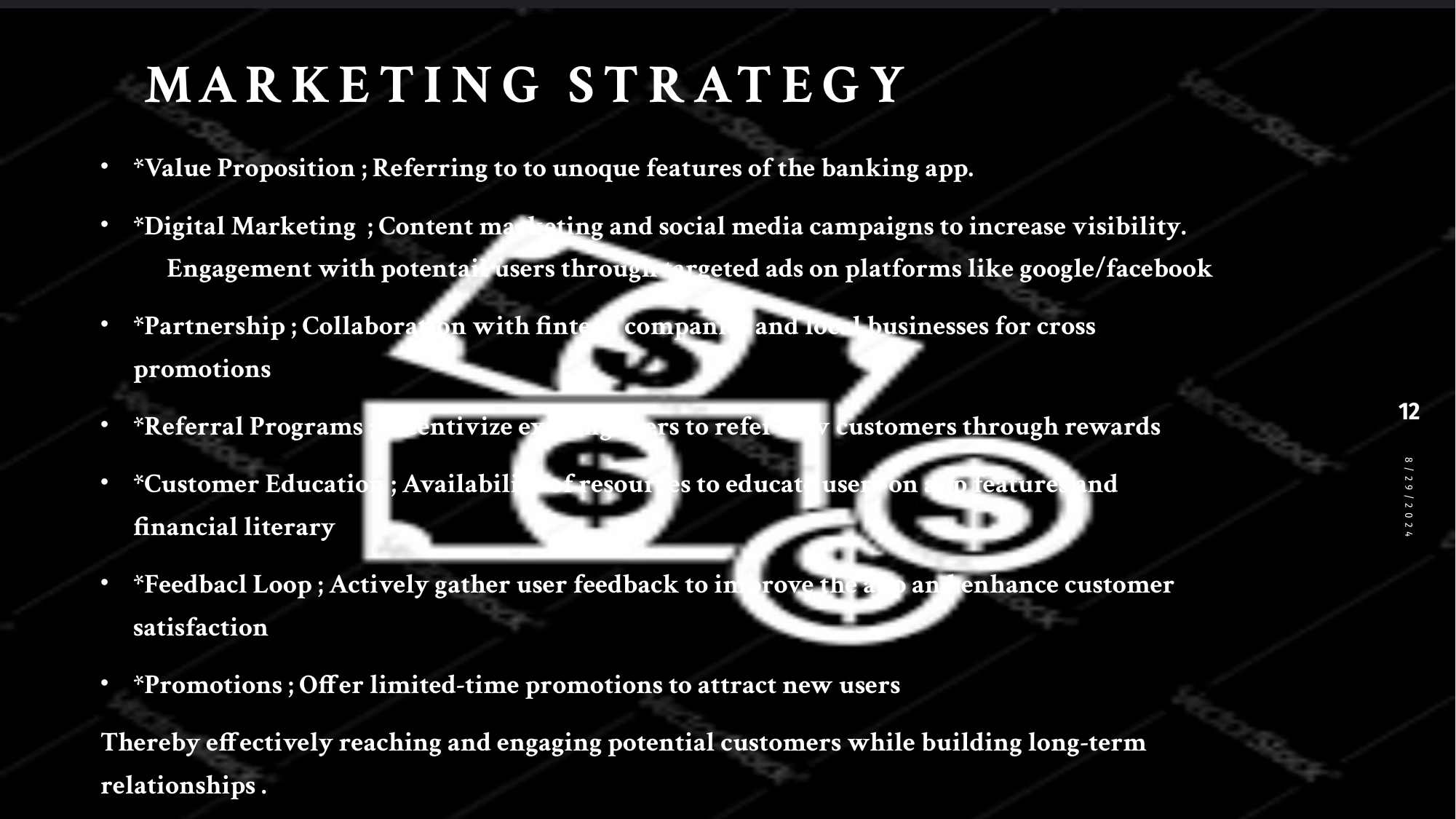

# MARKETING STRATEGY
*Value Proposition ; Referring to to unoque features of the banking app.
*Digital Marketing  ; Content marketing and social media campaigns to increase visibility.             Engagement with potentail users through targeted ads on platforms like google/facebook
*Partnership ; Collaboration with fintech companies and local businesses for cross promotions
*Referral Programs ; Incentivize existing users to refer new customers through rewards
*Customer Education ; Availability of resources to educate users on app features and financial literary
*Feedbacl Loop ; Actively gather user feedback to improve the app and enhance customer satisfaction
*Promotions ; Offer limited-time promotions to attract new users
Thereby effectively reaching and engaging potential customers while building long-term relationships .

12
8/29/2024